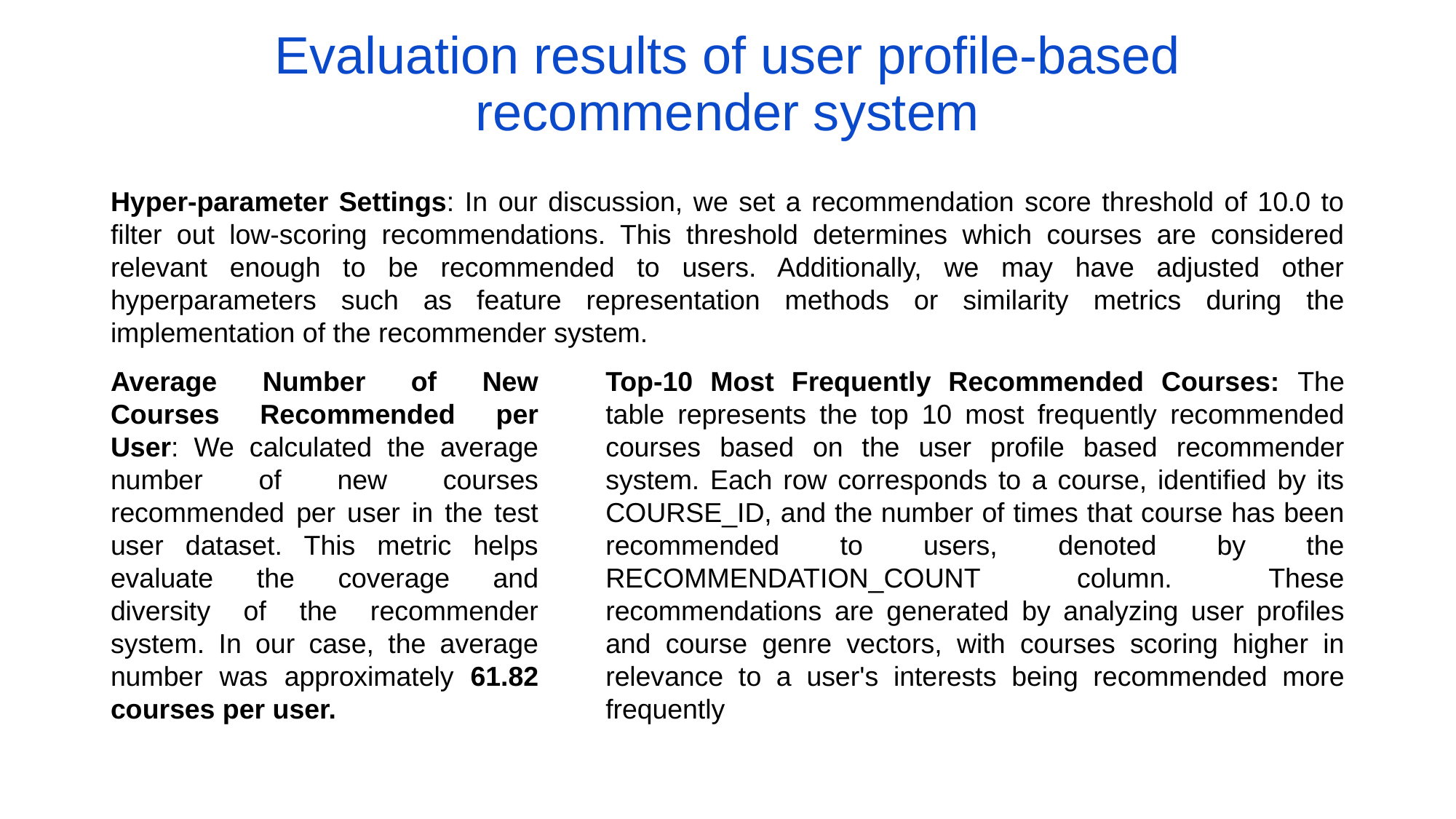

# Evaluation results of user profile-based recommender system
Hyper-parameter Settings: In our discussion, we set a recommendation score threshold of 10.0 to filter out low-scoring recommendations. This threshold determines which courses are considered relevant enough to be recommended to users. Additionally, we may have adjusted other hyperparameters such as feature representation methods or similarity metrics during the implementation of the recommender system.
Average Number of New Courses Recommended per User: We calculated the average number of new courses recommended per user in the test user dataset. This metric helps evaluate the coverage and diversity of the recommender system. In our case, the average number was approximately 61.82 courses per user.
Top-10 Most Frequently Recommended Courses: The table represents the top 10 most frequently recommended courses based on the user profile based recommender system. Each row corresponds to a course, identified by its COURSE_ID, and the number of times that course has been recommended to users, denoted by the RECOMMENDATION_COUNT column. These recommendations are generated by analyzing user profiles and course genre vectors, with courses scoring higher in relevance to a user's interests being recommended more frequently